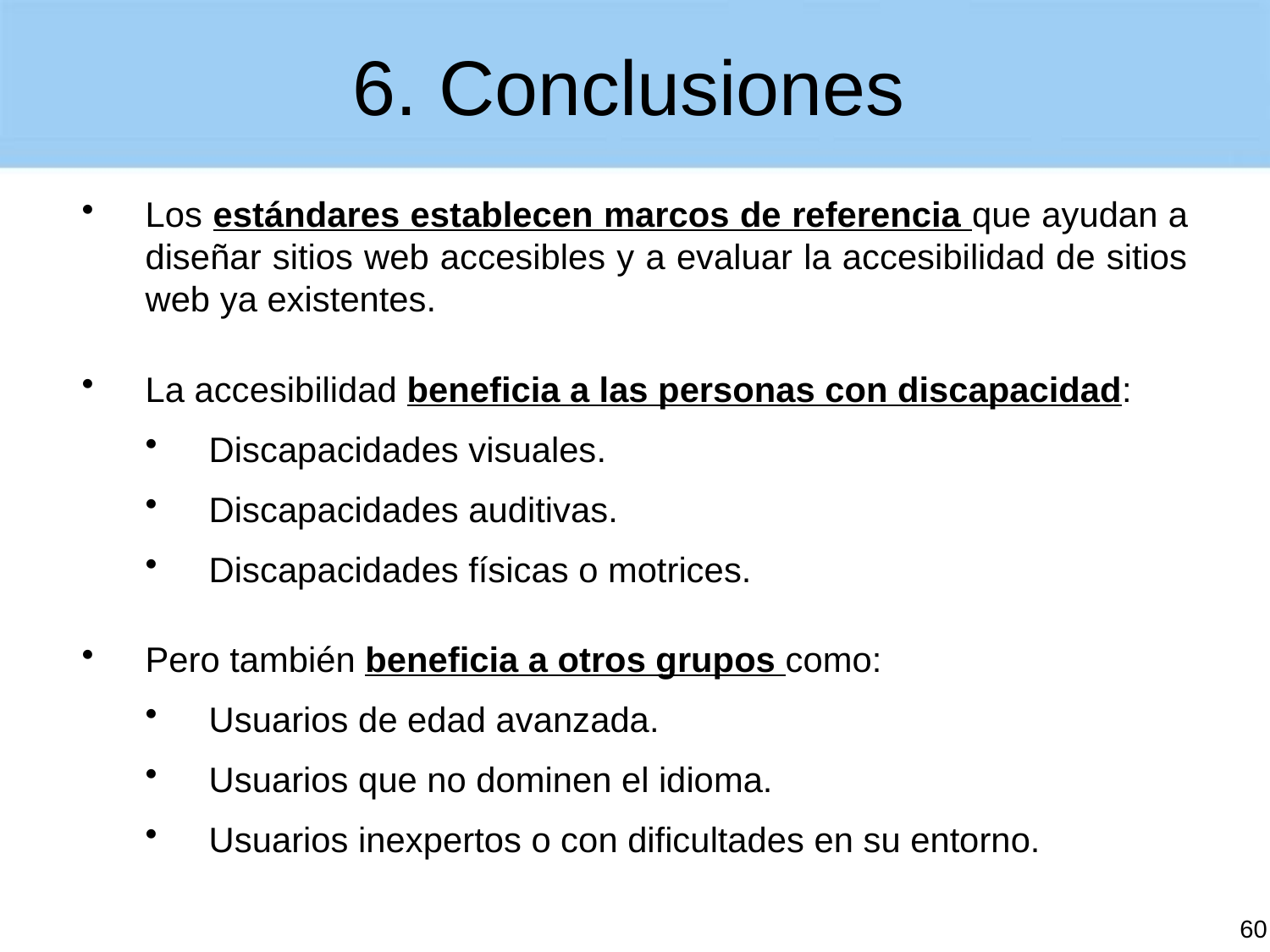

# 6. Conclusiones
Los estándares establecen marcos de referencia que ayudan a diseñar sitios web accesibles y a evaluar la accesibilidad de sitios web ya existentes.

La accesibilidad beneficia a las personas con discapacidad:
Discapacidades visuales.
Discapacidades auditivas.
Discapacidades físicas o motrices.

Pero también beneficia a otros grupos como:
Usuarios de edad avanzada.
Usuarios que no dominen el idioma.
Usuarios inexpertos o con dificultades en su entorno.
60